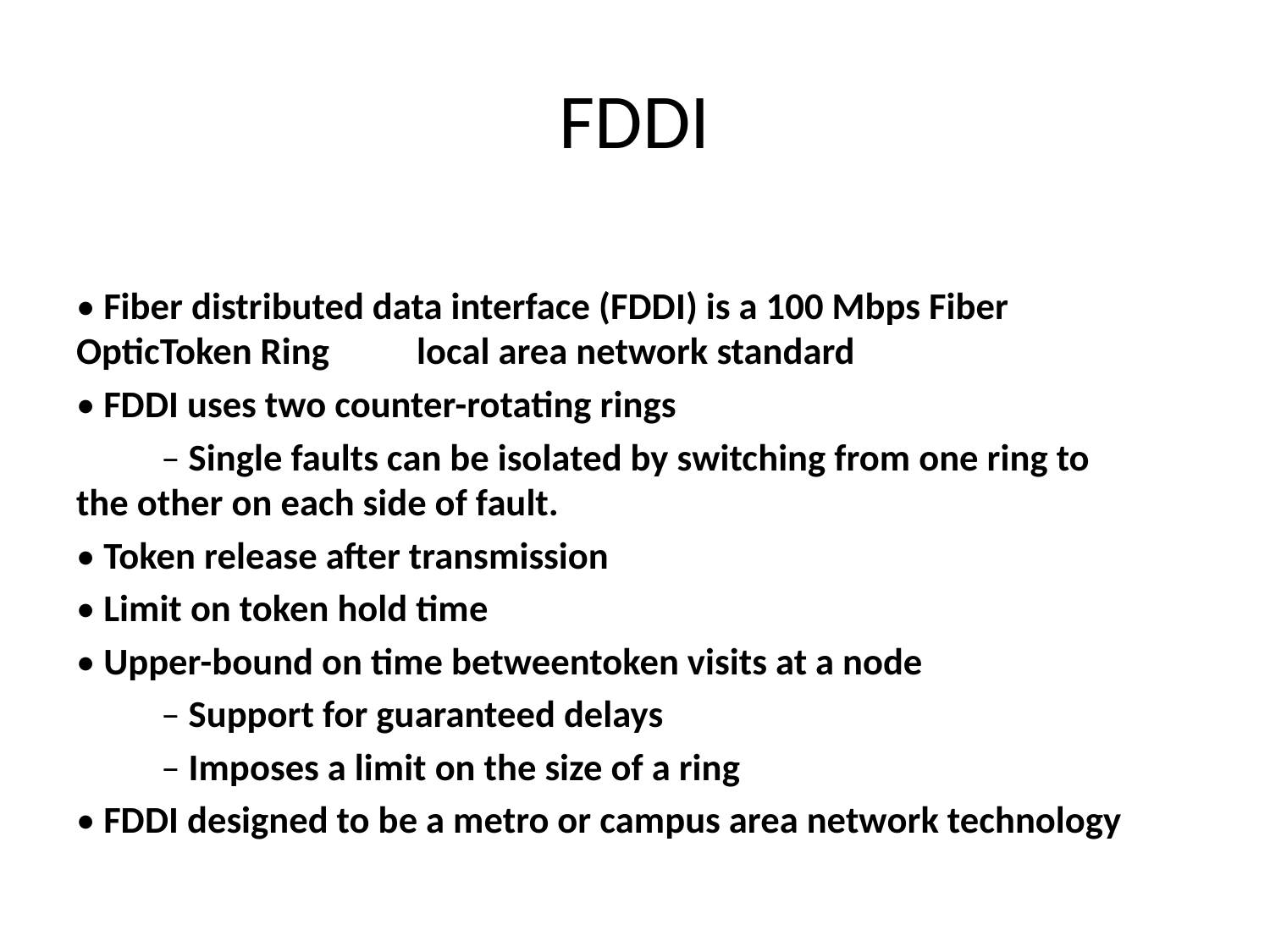

# FDDI

• Fiber distributed data interface (FDDI) is a 100 Mbps Fiber OpticToken Ring 	local area network standard
• FDDI uses two counter-rotating rings
	– Single faults can be isolated by switching from one ring to 	the other on each side of fault.
• Token release after transmission
• Limit on token hold time
• Upper-bound on time betweentoken visits at a node
	– Support for guaranteed delays
	– Imposes a limit on the size of a ring
• FDDI designed to be a metro or campus area network technology